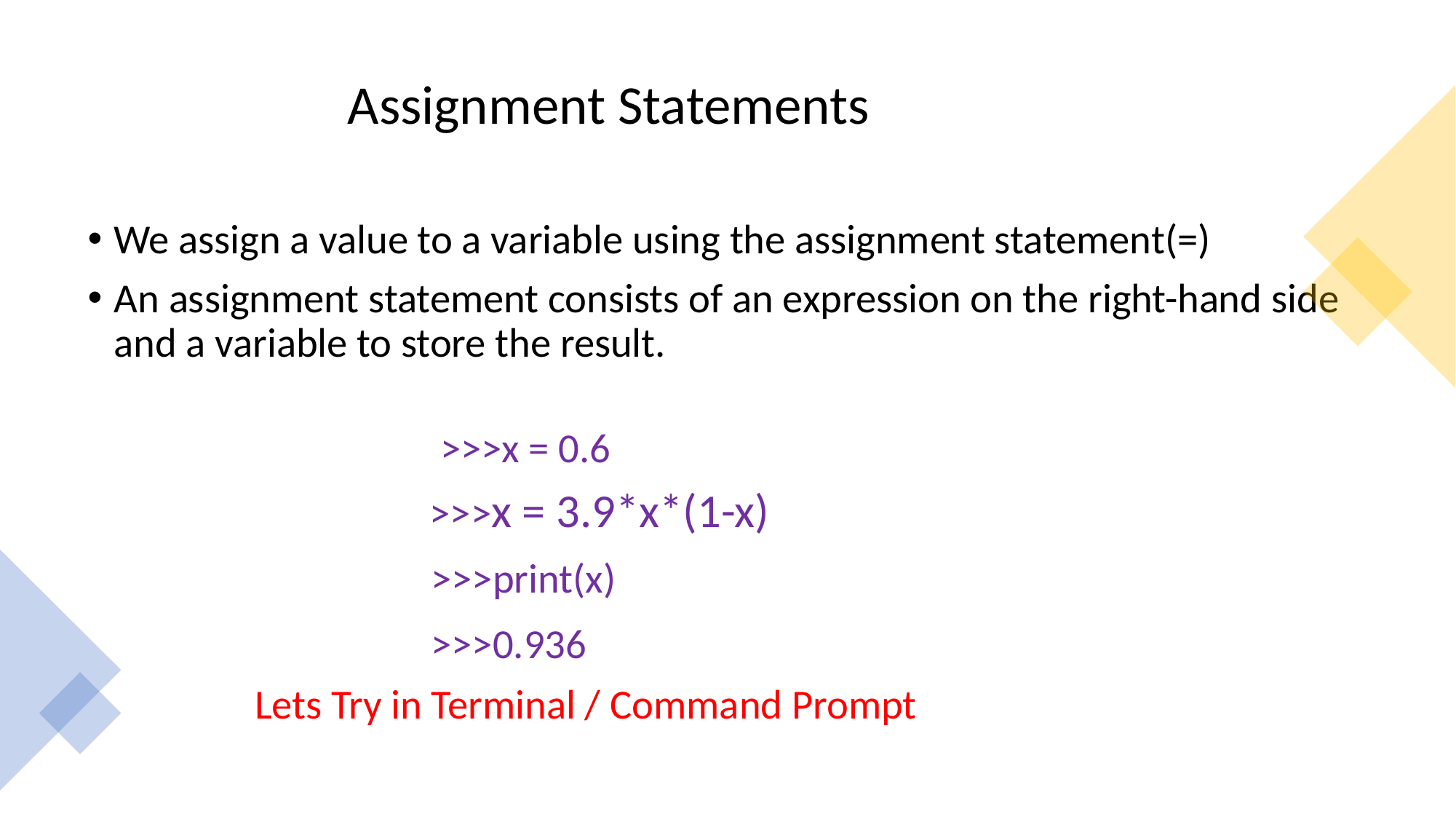

# Assignment Statements

We assign a value to a variable using the assignment statement(=)
An assignment statement consists of an expression on the right-hand side and a variable to store the result.

                                                    >>>x = 0.6
                                >>>x = 3.9*x*(1-x)
                                >>>print(x)
                                >>>0.936
                  Lets Try in Terminal / Command Prompt